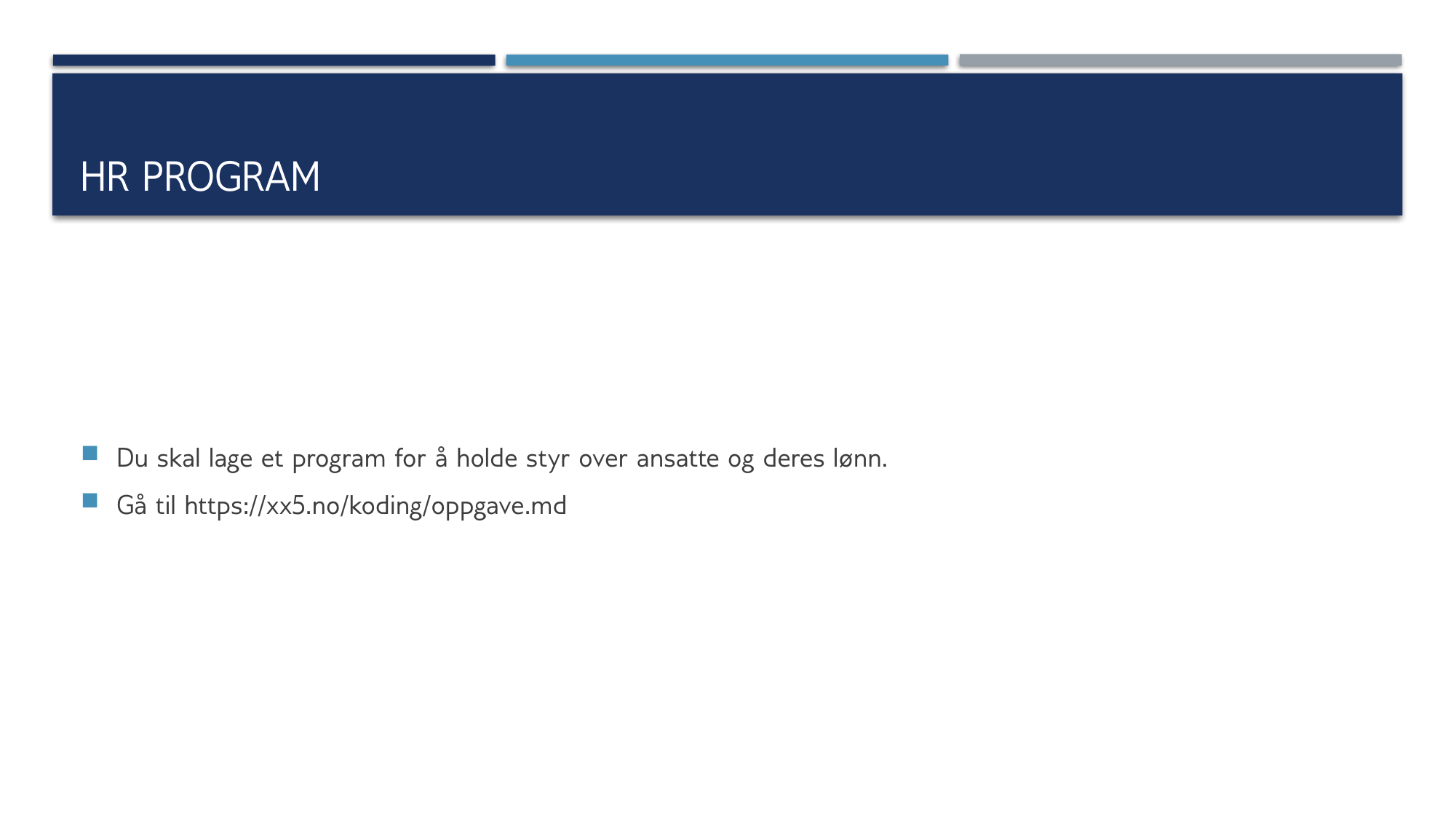

# HR program
Du skal lage et program for å holde styr over ansatte og deres lønn.
Gå til https://xx5.no/koding/oppgave.md